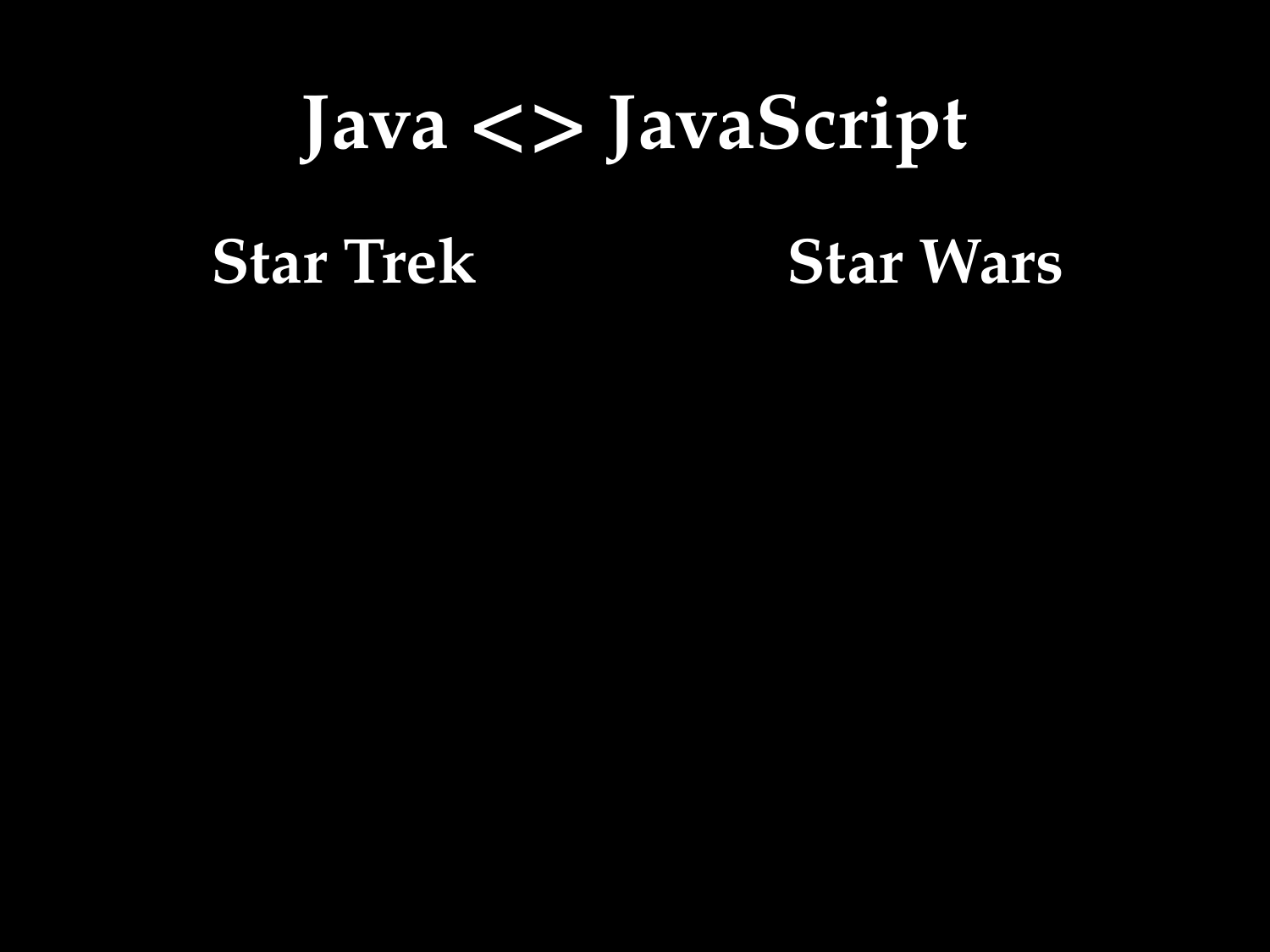

# Java <> JavaScript
Star Trek
Star Wars